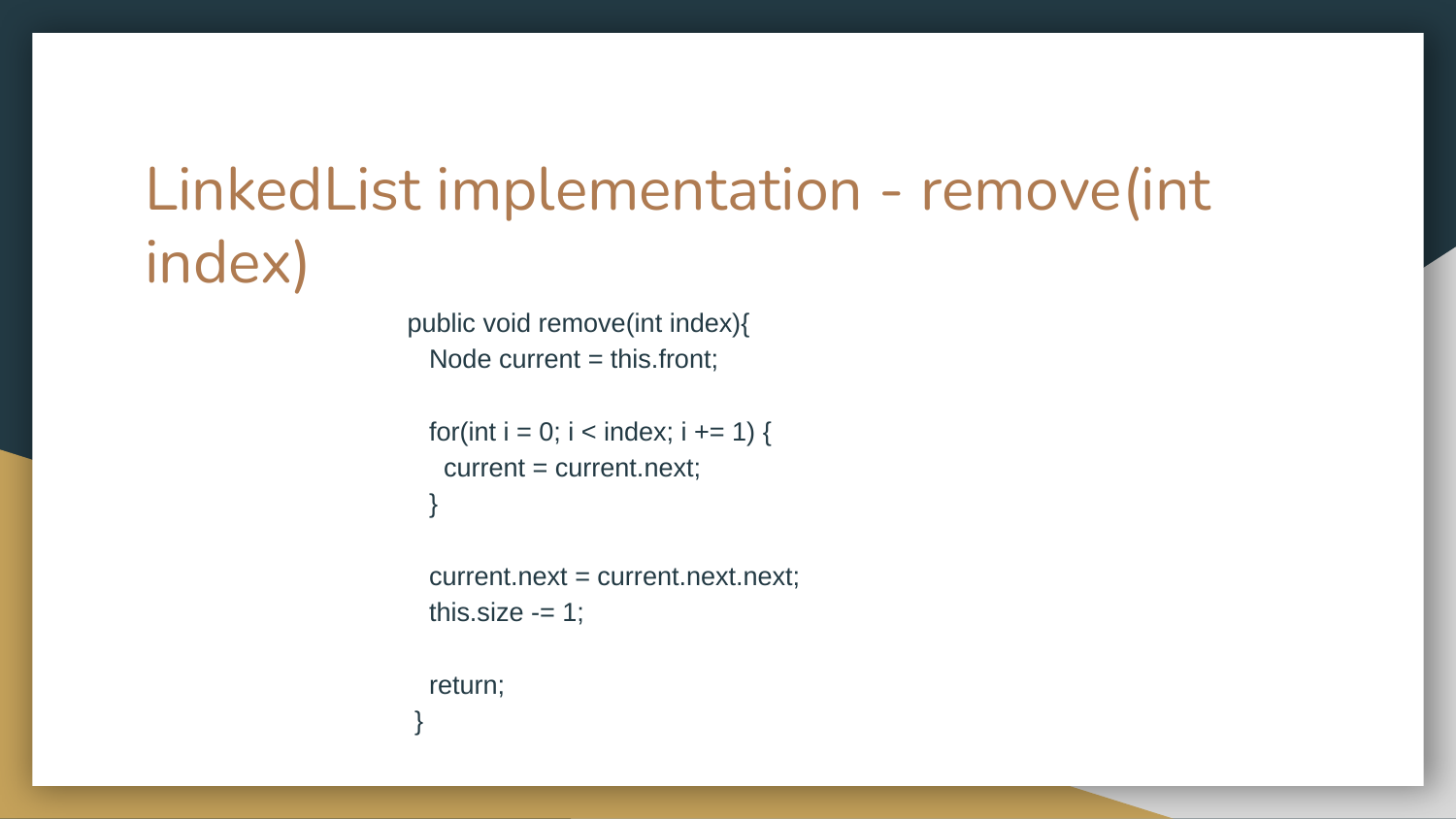

# LinkedList implementation - remove(int index)

 public void remove(int index){
    Node current = this.front;

    for(int i = 0; i < index; i += 1) {
      current = current.next;
    }

    current.next = current.next.next;
    this.size -= 1;

    return;
  }